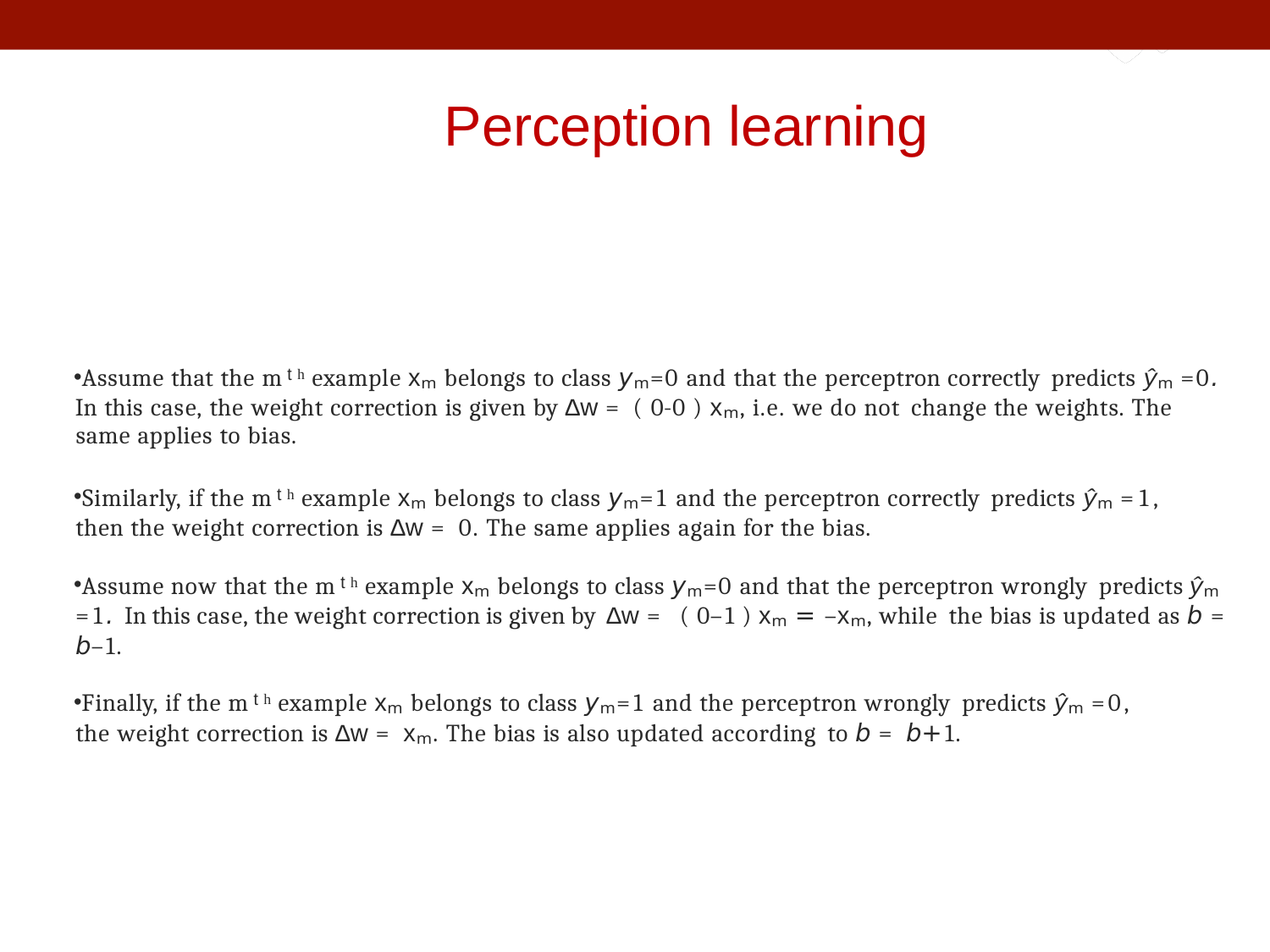

# Perception learning
Assume that the mᵗʰ example xₘ belongs to class yₘ=0 and that the perceptron correctly  predicts ŷₘ =0. In this case, the weight correction is given by Δw = ( 0-0 ) xₘ, i.e. we do not  change the weights. The same applies to bias.

Similarly, if the mᵗʰ example xₘ belongs to class yₘ=1 and the perceptron correctly  predicts ŷₘ =1, then the weight correction is Δw = 0. The same applies again for the bias.
Assume now that the mᵗʰ example xₘ belongs to class yₘ=0 and that the perceptron wrongly  predicts ŷₘ =1. In this case, the weight correction is given by Δw = ( 0–1 ) xₘ = –xₘ, while  the bias is updated as b = b–1.

Finally, if the mᵗʰ example xₘ belongs to class yₘ=1 and the perceptron wrongly  predicts ŷₘ =0, the weight correction is Δw = xₘ. The bias is also updated according  to b = b+1.